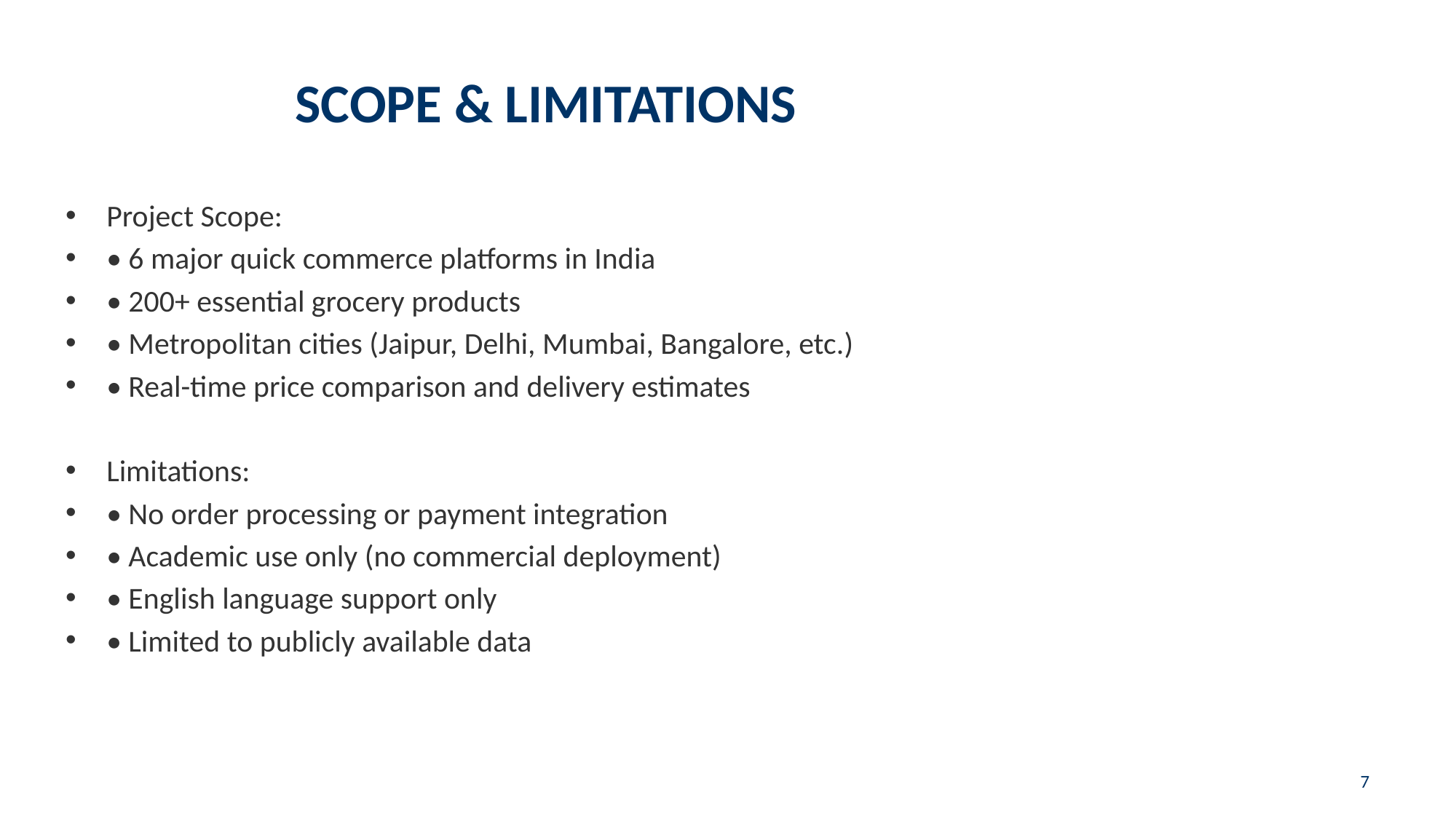

# SCOPE & LIMITATIONS
Project Scope:
• 6 major quick commerce platforms in India
• 200+ essential grocery products
• Metropolitan cities (Jaipur, Delhi, Mumbai, Bangalore, etc.)
• Real-time price comparison and delivery estimates

Limitations:
• No order processing or payment integration
• Academic use only (no commercial deployment)
• English language support only
• Limited to publicly available data
7